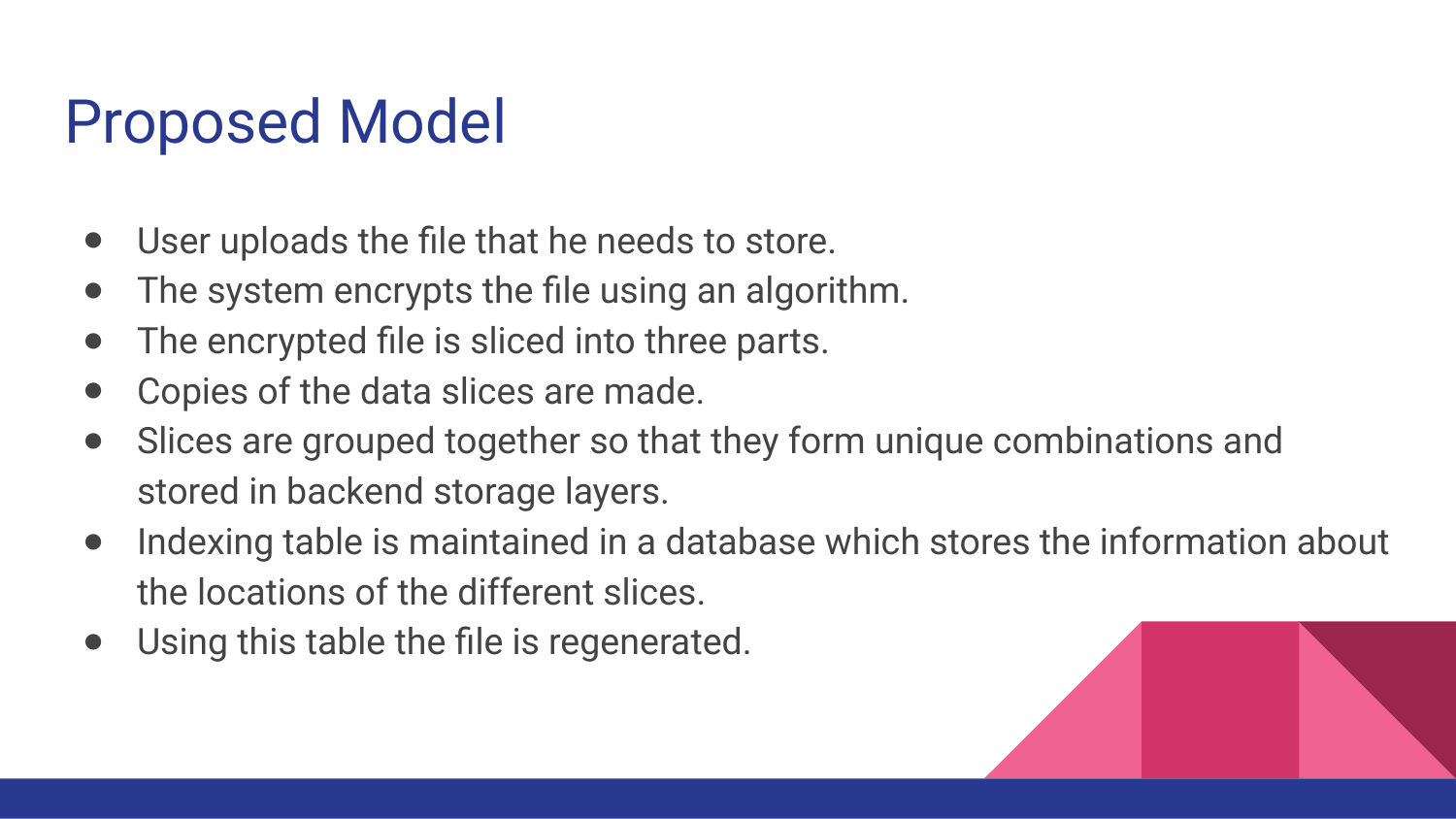

# Proposed Model

User uploads the file that he needs to store.
The system encrypts the file using an algorithm.
The encrypted file is sliced into three parts.
Copies of the data slices are made.
Slices are grouped together so that they form unique combinations and stored in backend storage layers.
Indexing table is maintained in a database which stores the information about the locations of the different slices.
Using this table the file is regenerated.